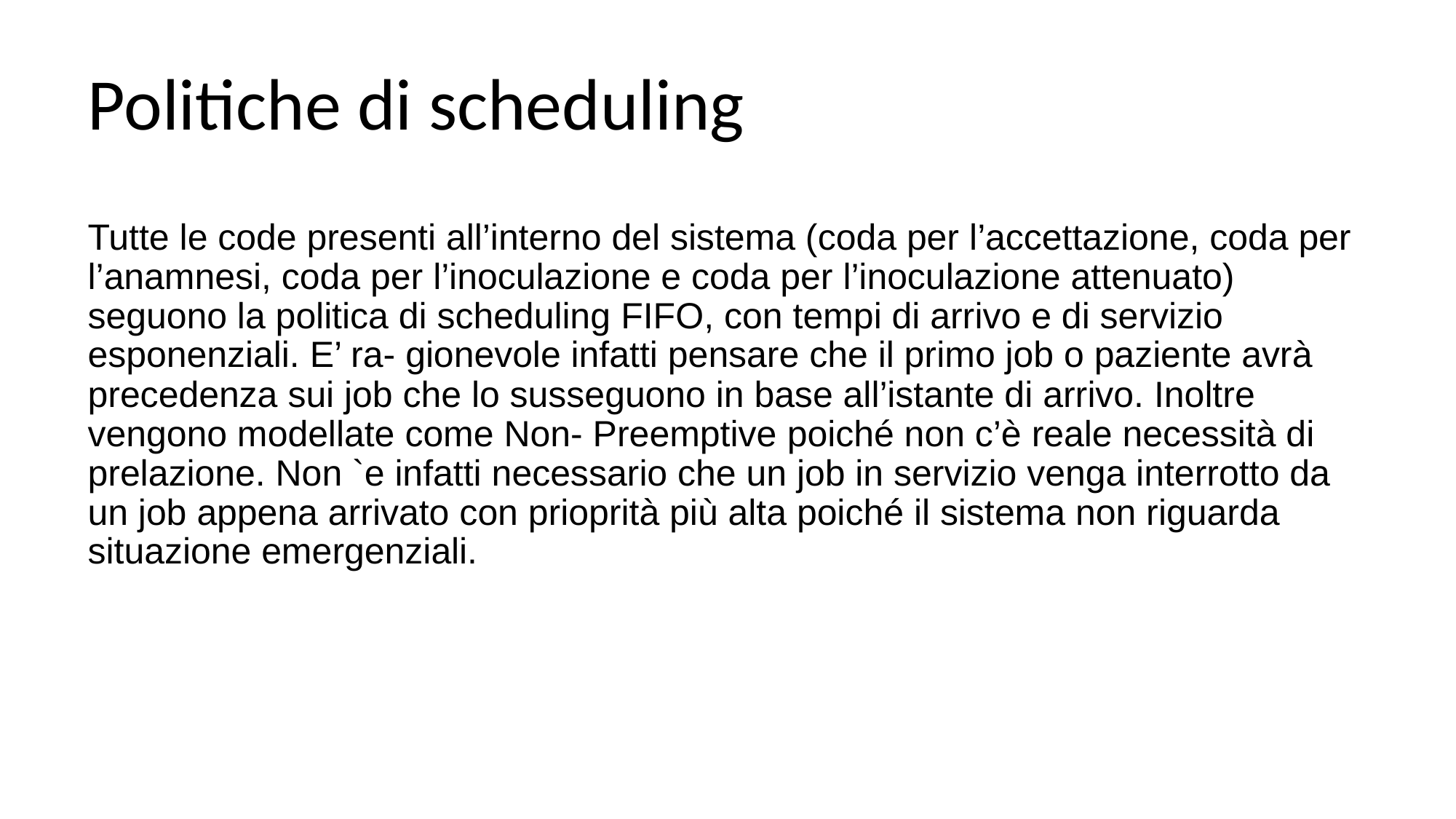

# Politiche di scheduling
Tutte le code presenti all’interno del sistema (coda per l’accettazione, coda per l’anamnesi, coda per l’inoculazione e coda per l’inoculazione attenuato) seguono la politica di scheduling FIFO, con tempi di arrivo e di servizio esponenziali. E’ ra- gionevole infatti pensare che il primo job o paziente avrà precedenza sui job che lo susseguono in base all’istante di arrivo. Inoltre vengono modellate come Non- Preemptive poiché non c’è reale necessità di prelazione. Non `e infatti necessario che un job in servizio venga interrotto da un job appena arrivato con prioprità più alta poiché il sistema non riguarda situazione emergenziali.